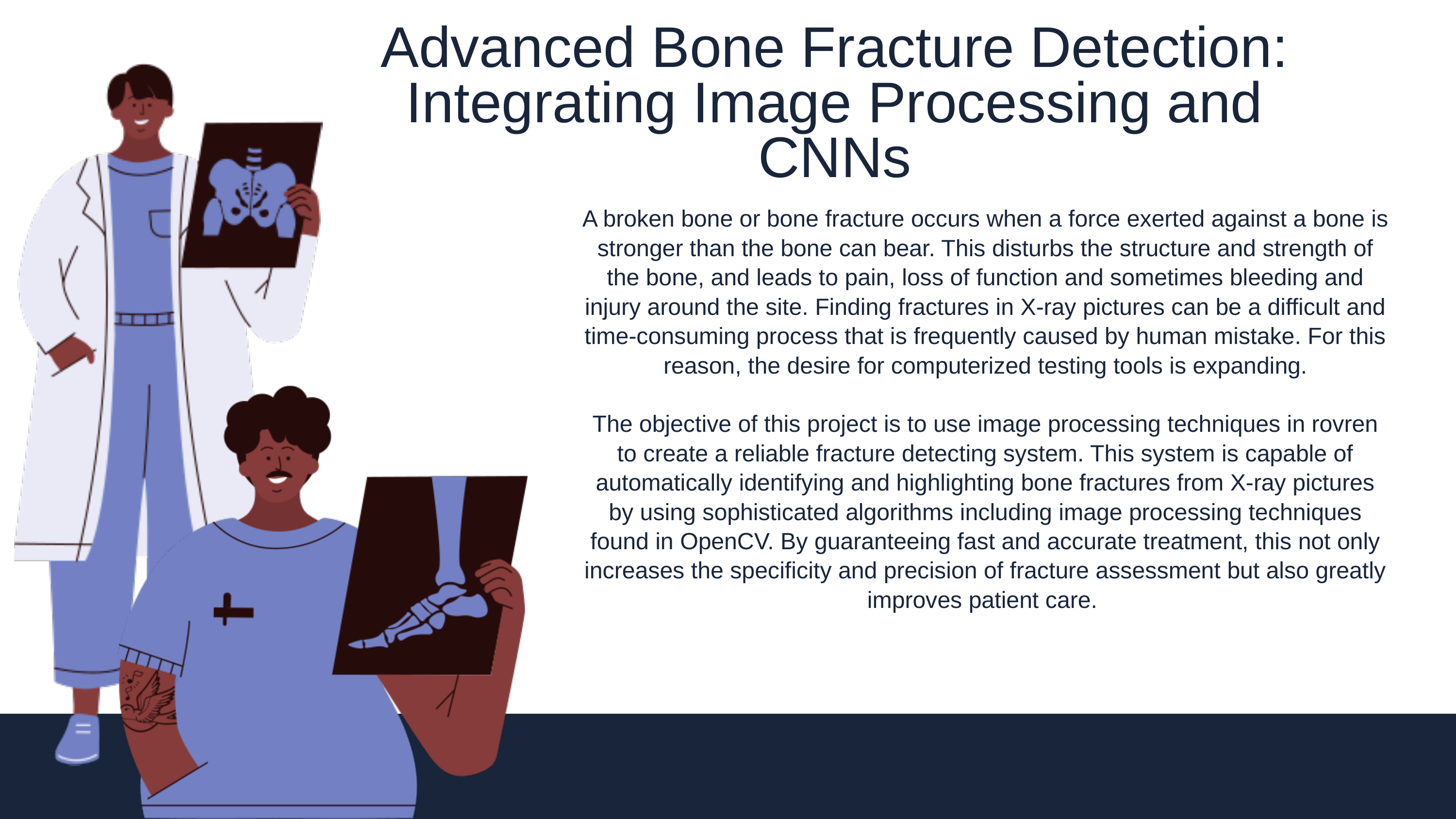

Advanced Bone Fracture Detection: Integrating Image Processing and CNNs

A broken bone or bone fracture occurs when a force exerted against a bone is stronger than the bone can bear. This disturbs the structure and strength of the bone, and leads to pain, loss of function and sometimes bleeding and injury around the site. Finding fractures in X-ray pictures can be a difficult and time-consuming process that is frequently caused by human mistake. For this reason, the desire for computerized testing tools is expanding.

The objective of this project is to use image processing techniques in rovren to create a reliable fracture detecting system. This system is capable of automatically identifying and highlighting bone fractures from X-ray pictures by using sophisticated algorithms including image processing techniques found in OpenCV. By guaranteeing fast and accurate treatment, this not only increases the specificity and precision of fracture assessment but also greatly improves patient care.